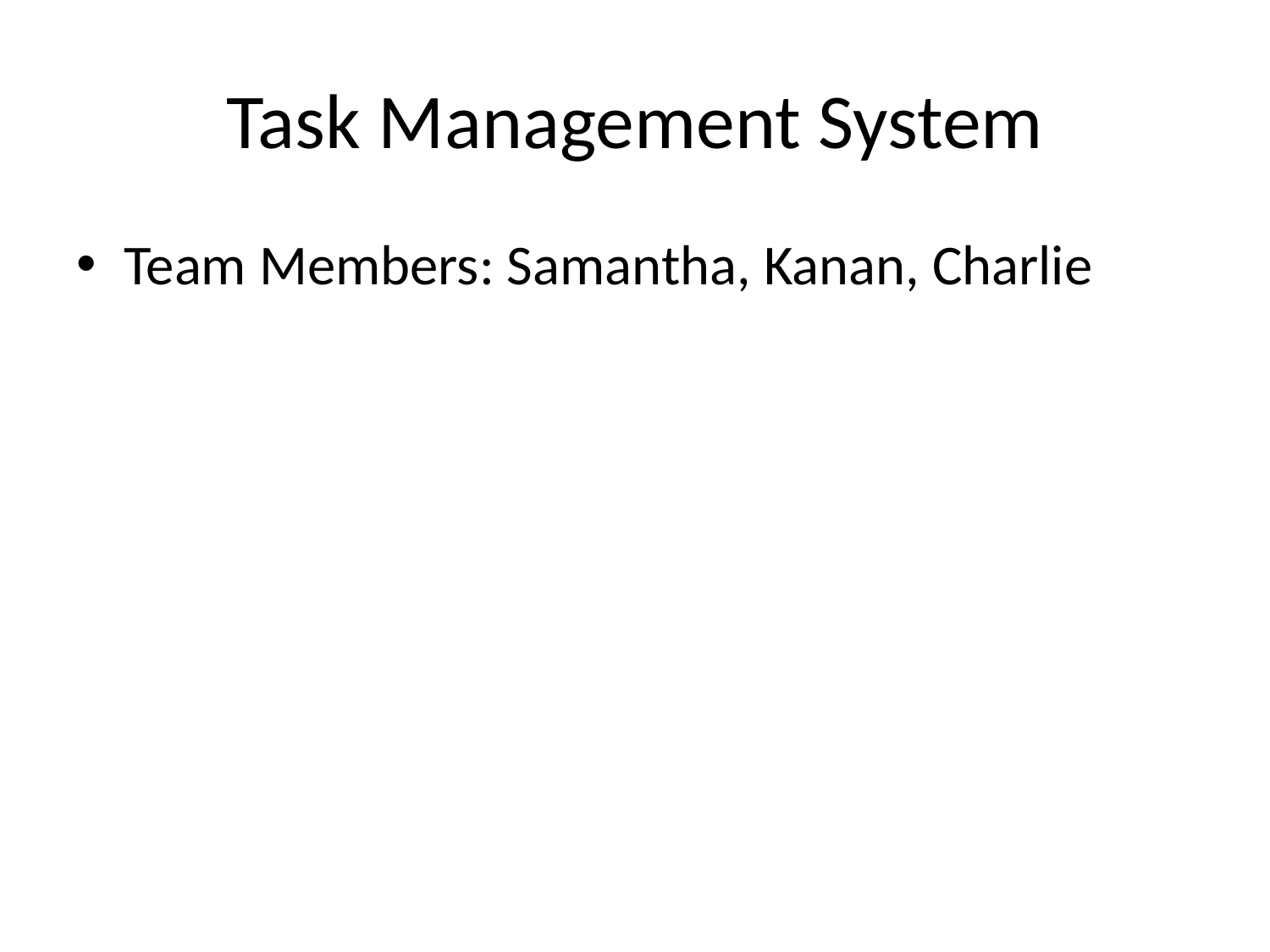

# Task Management System
Team Members: Samantha, Kanan, Charlie